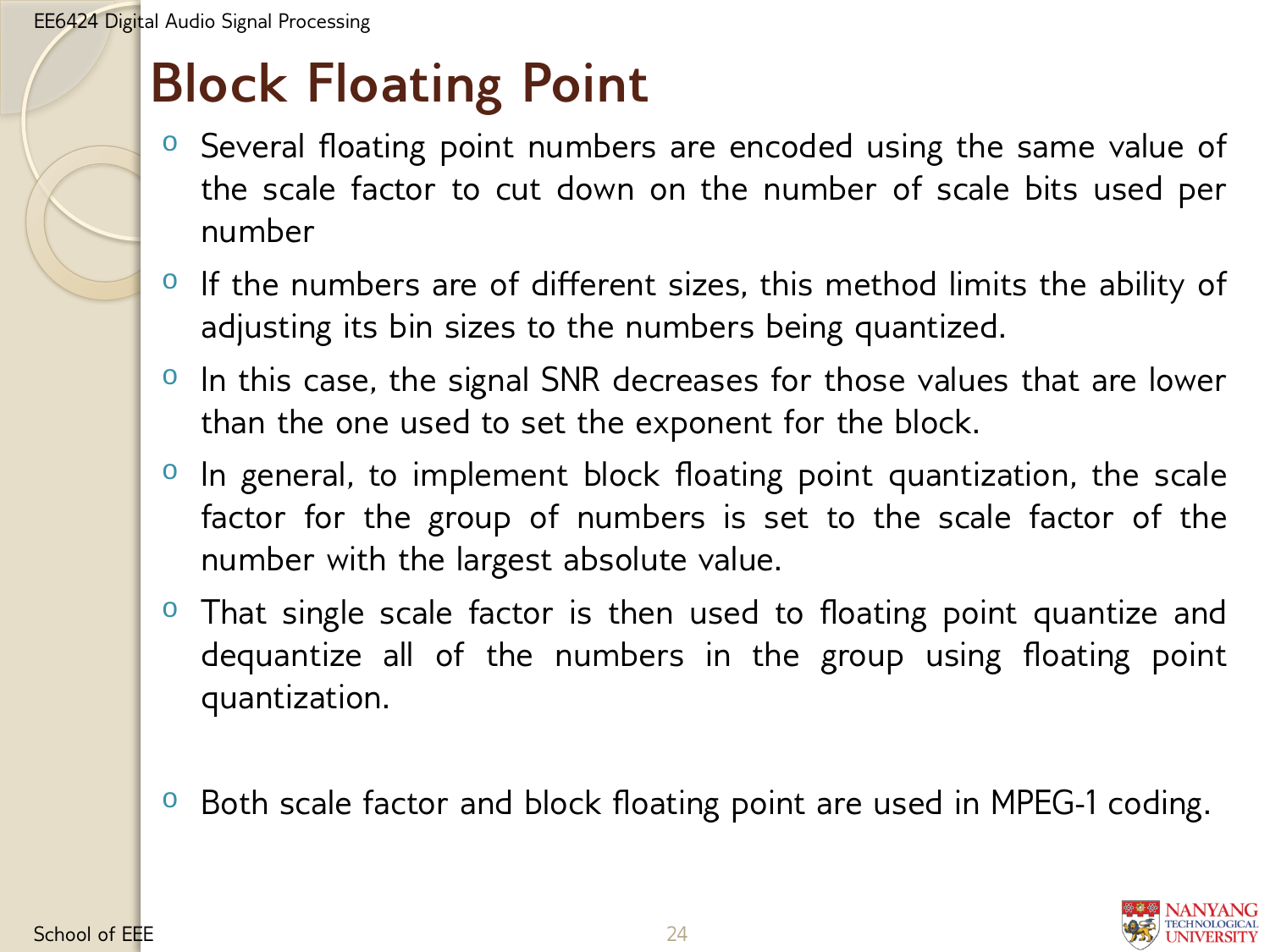

# Block Floating Point
Several floating point numbers are encoded using the same value of the scale factor to cut down on the number of scale bits used per number
If the numbers are of different sizes, this method limits the ability of adjusting its bin sizes to the numbers being quantized.
In this case, the signal SNR decreases for those values that are lower than the one used to set the exponent for the block.
In general, to implement block floating point quantization, the scale factor for the group of numbers is set to the scale factor of the number with the largest absolute value.
That single scale factor is then used to floating point quantize and dequantize all of the numbers in the group using floating point quantization.

Both scale factor and block floating point are used in MPEG-1 coding.
School of EEE
24